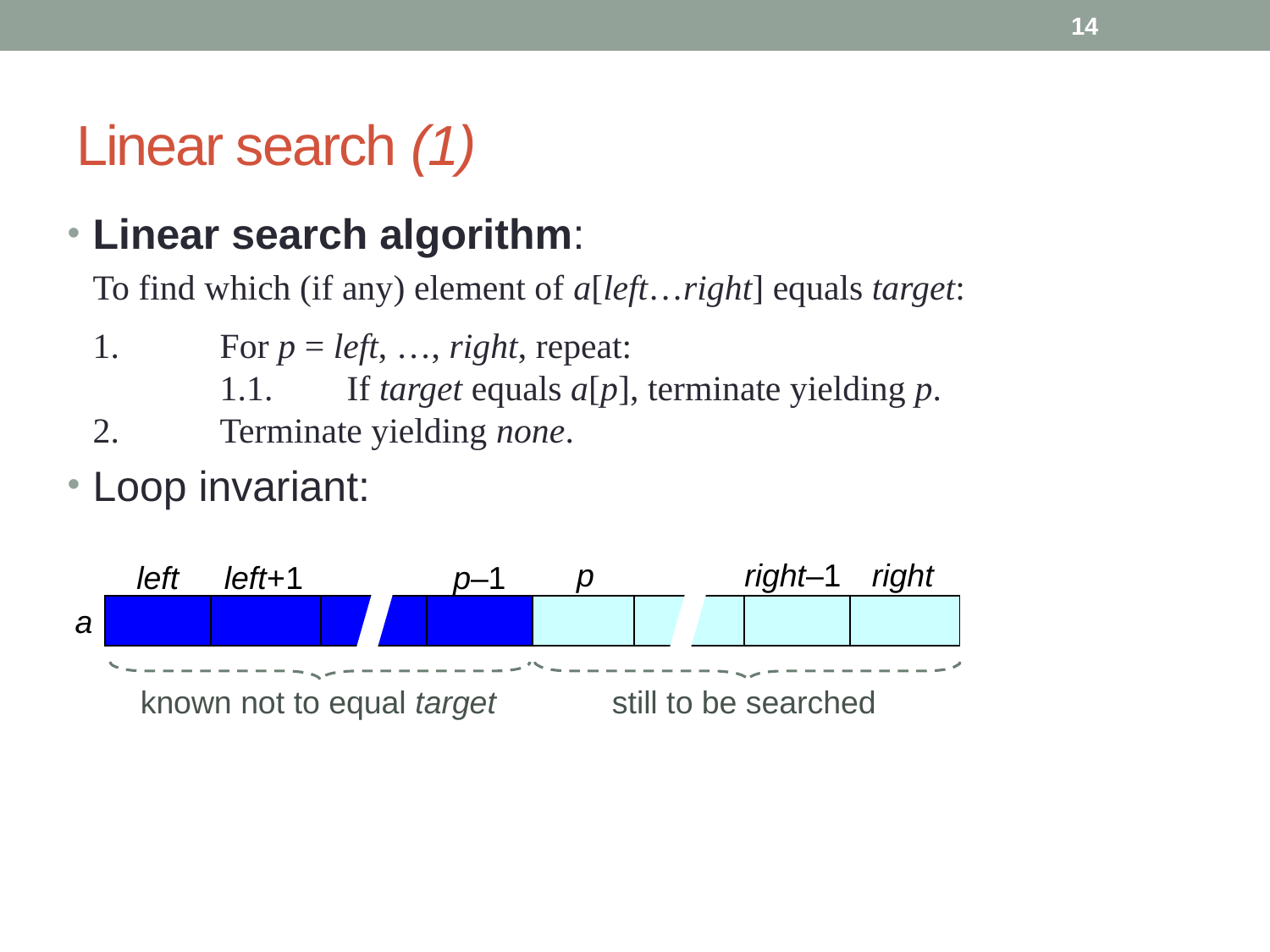

14
# Linear search (1)
Linear search algorithm:
	To find which (if any) element of a[left…right] equals target:
	1.	For p = left, …, right, repeat:
	1.1.	If target equals a[p], terminate yielding p.
2.	Terminate yielding none.
Loop invariant:
p
right–1
right
left
left+1
p–1

a

known not to equal target

still to be searched